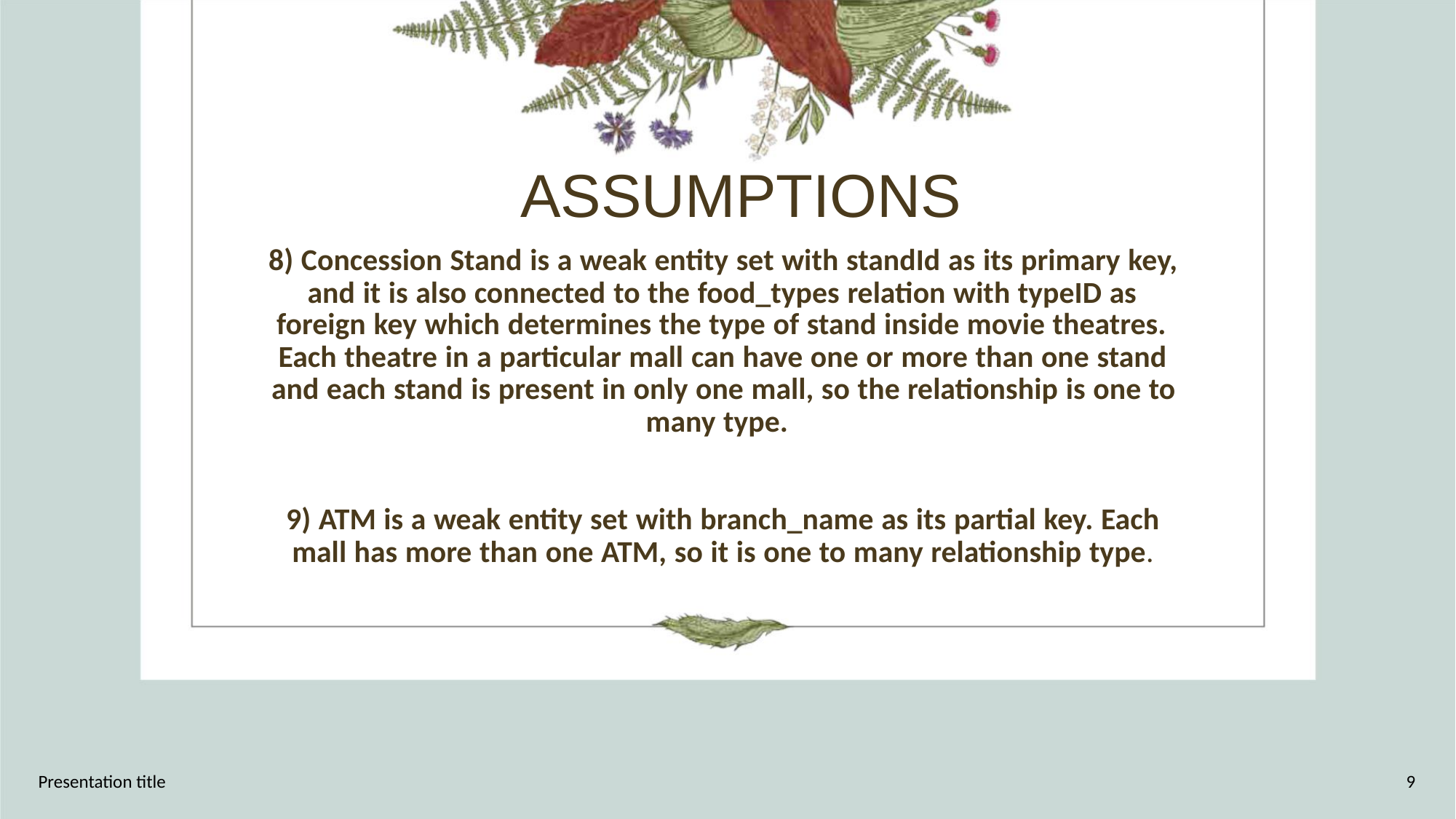

ASSUMPTIONS
8) Concession Stand is a weak entity set with standId as its primary key,
and it is also connected to the food_types relation with typeID as
foreign key which determines the type of stand inside movie theatres.
Each theatre in a particular mall can have one or more than one stand
and each stand is present in only one mall, so the relationship is one to
many type.
9) ATM is a weak entity set with branch_name as its partial key. Each
mall has more than one ATM, so it is one to many relationship type.
Presentation title
9